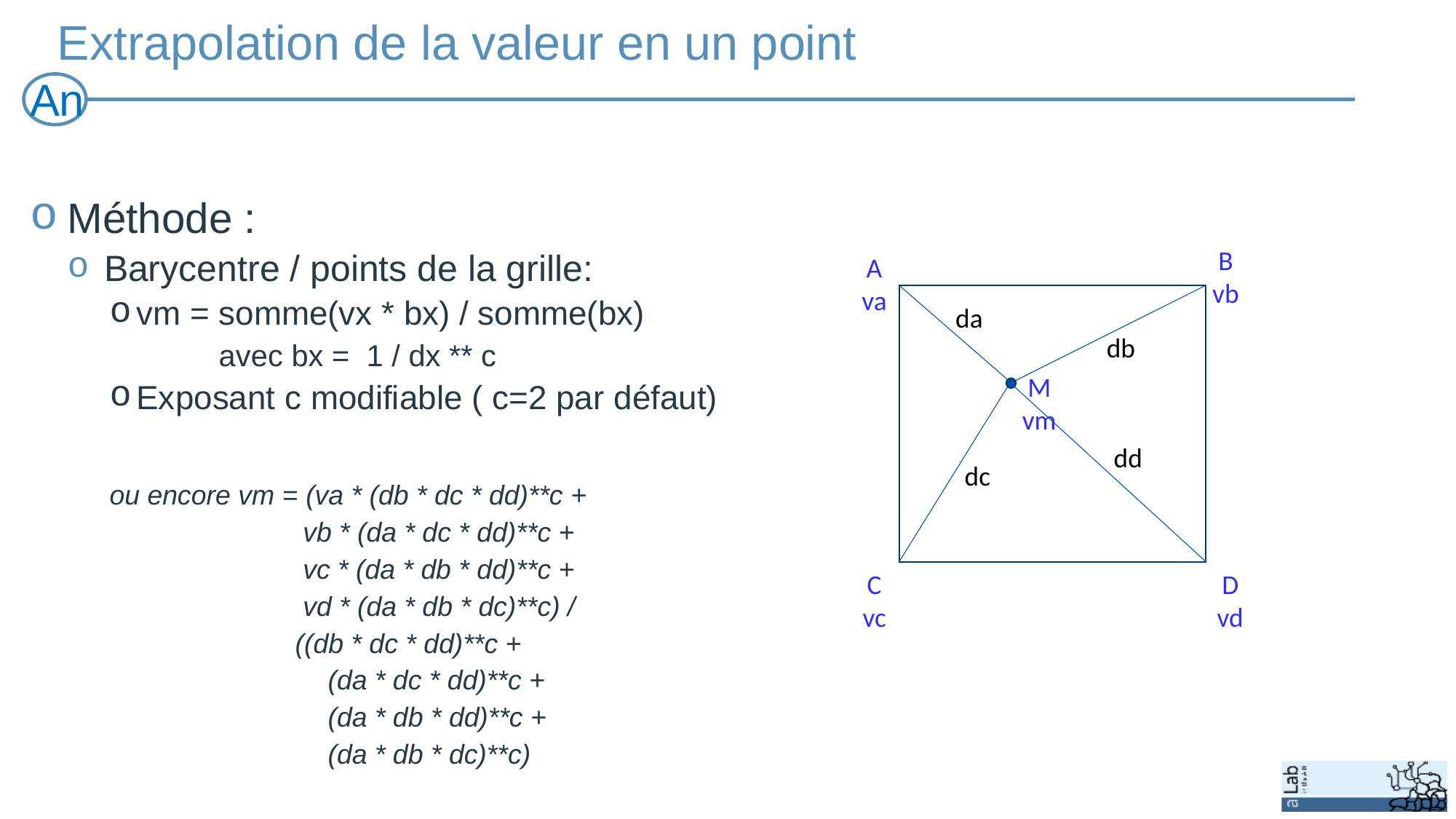

# Extrapolation de la valeur en un point
An

Méthode :
Barycentre / points de la grille:
vm = somme(vx * bx) / somme(bx)
	avec bx =  1 / dx ** c
Exposant c modifiable ( c=2 par défaut)

ou encore vm = (va * (db * dc * dd)**c +
	           vb * (da * dc * dd)**c +
	           vc * (da * db * dd)**c +
	           vd * (da * db * dc)**c) /
	          ((db * dc * dd)**c +
		(da * dc * dd)**c +
		(da * db * dd)**c +
		(da * db * dc)**c)
B
vb
A
va

da
db
M
vm

dd
dc
C
vc
D
vd